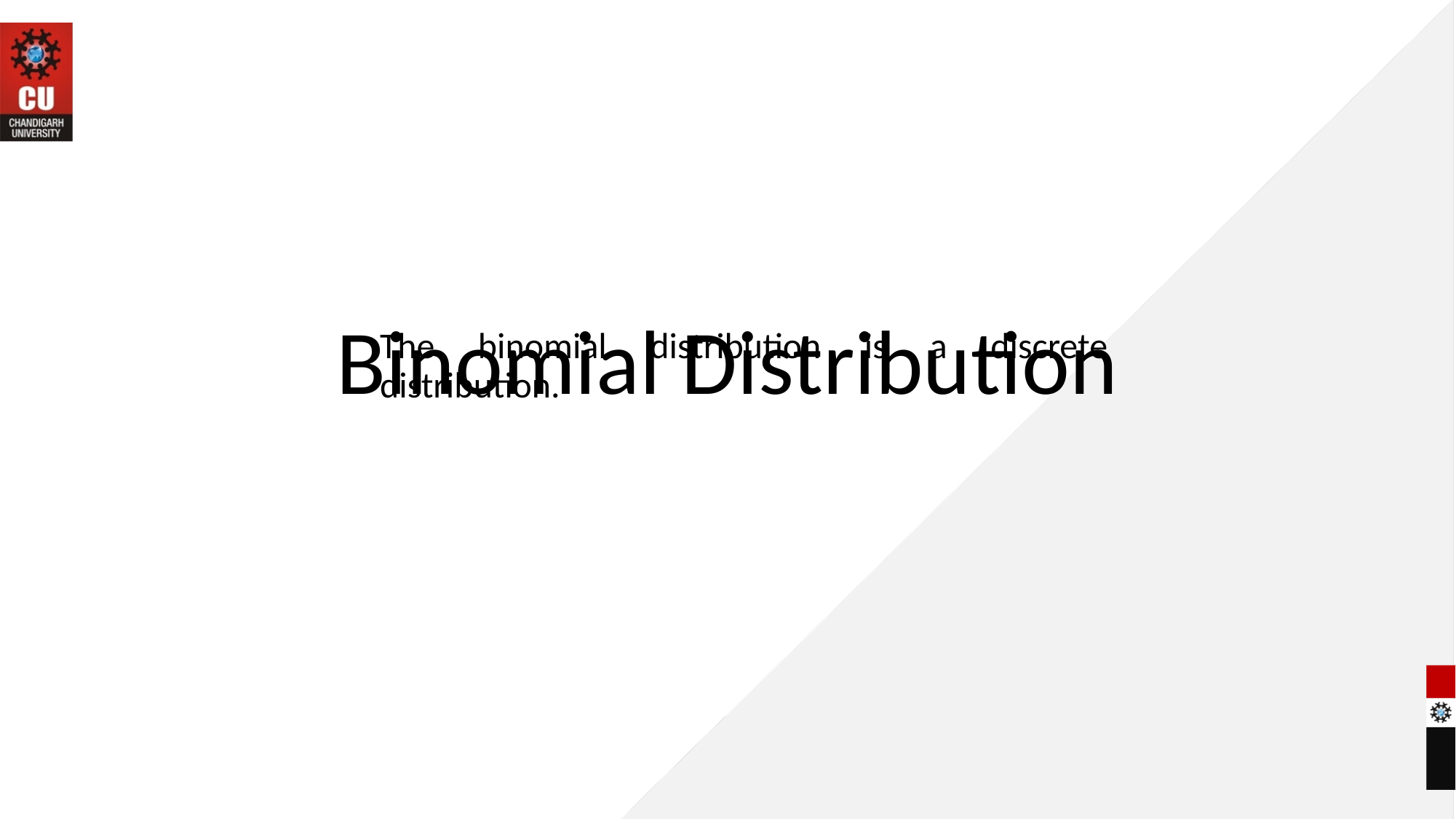

# Binomial Distribution
The binomial distribution is a discrete distribution.